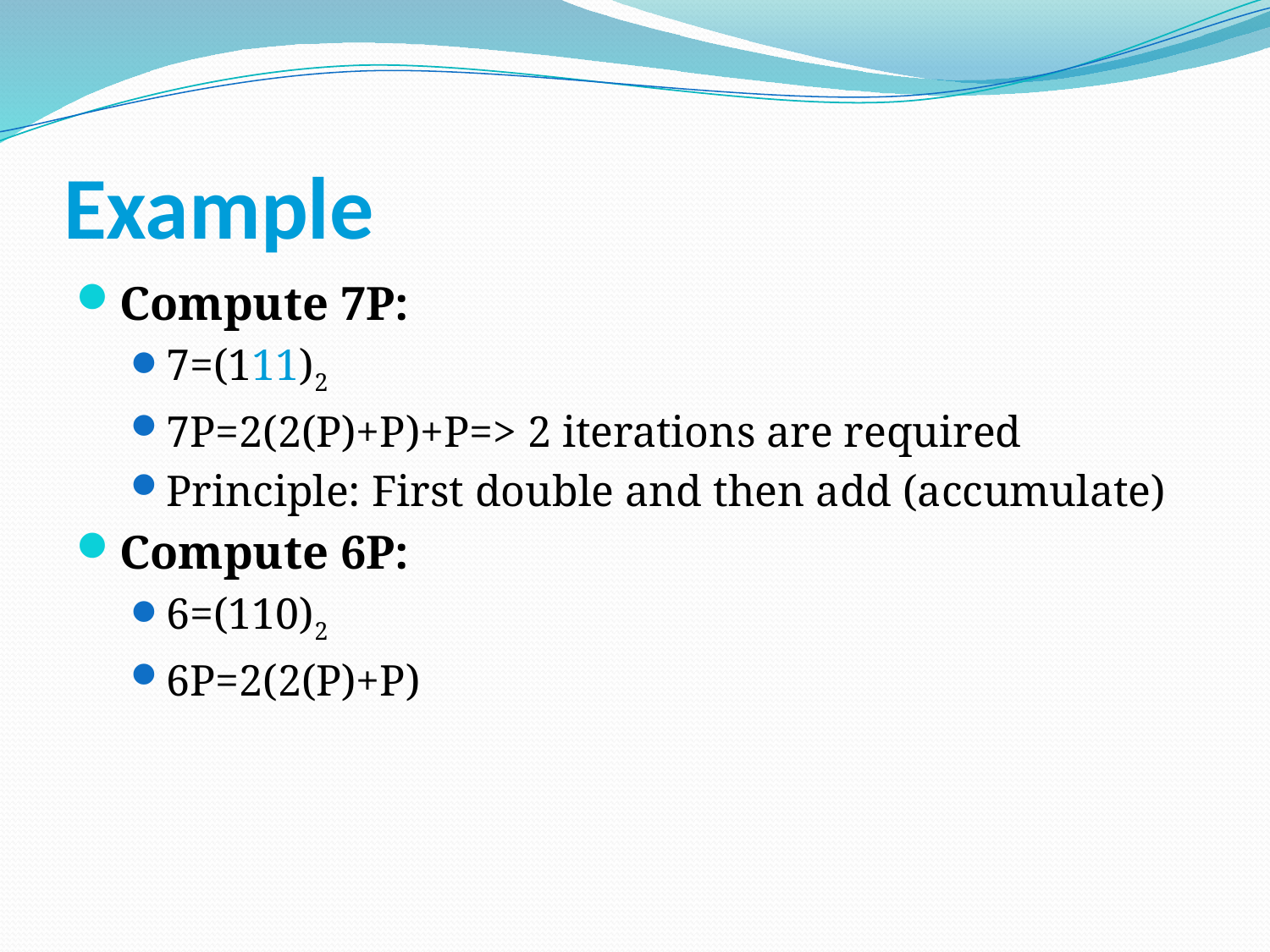

# Example
Compute 7P:
7=(111)2
7P=2(2(P)+P)+P=> 2 iterations are required
Principle: First double and then add (accumulate)
Compute 6P:
6=(110)2
6P=2(2(P)+P)